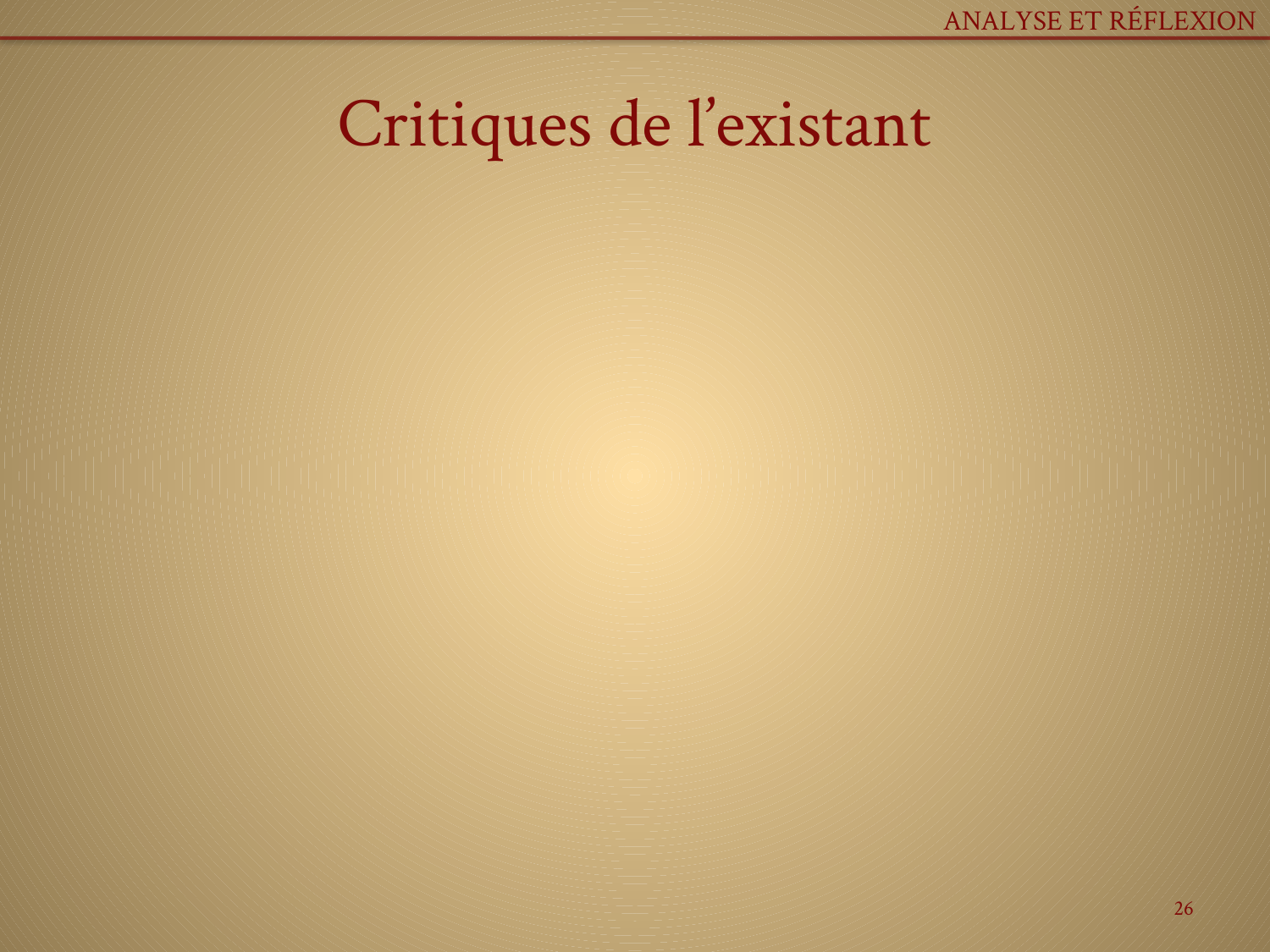

Analyse et réflexion
# Critiques de l’existant

26